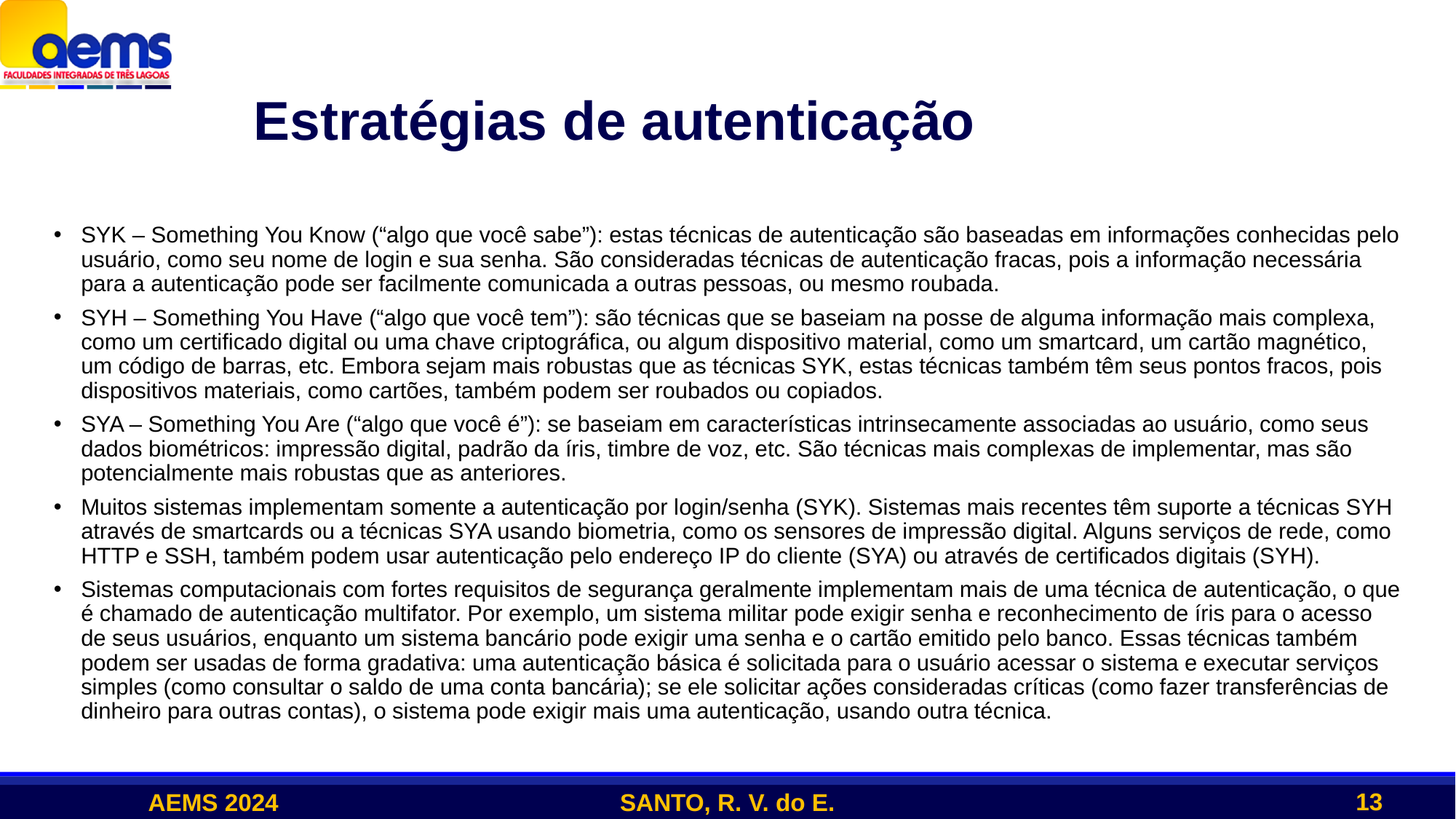

# Estratégias de autenticação
SYK – Something You Know (“algo que você sabe”): estas técnicas de autenticação são baseadas em informações conhecidas pelo usuário, como seu nome de login e sua senha. São consideradas técnicas de autenticação fracas, pois a informação necessária para a autenticação pode ser facilmente comunicada a outras pessoas, ou mesmo roubada.
SYH – Something You Have (“algo que você tem”): são técnicas que se baseiam na posse de alguma informação mais complexa, como um certificado digital ou uma chave criptográfica, ou algum dispositivo material, como um smartcard, um cartão magnético, um código de barras, etc. Embora sejam mais robustas que as técnicas SYK, estas técnicas também têm seus pontos fracos, pois dispositivos materiais, como cartões, também podem ser roubados ou copiados.
SYA – Something You Are (“algo que você é”): se baseiam em características intrinsecamente associadas ao usuário, como seus dados biométricos: impressão digital, padrão da íris, timbre de voz, etc. São técnicas mais complexas de implementar, mas são potencialmente mais robustas que as anteriores.
Muitos sistemas implementam somente a autenticação por login/senha (SYK). Sistemas mais recentes têm suporte a técnicas SYH através de smartcards ou a técnicas SYA usando biometria, como os sensores de impressão digital. Alguns serviços de rede, como HTTP e SSH, também podem usar autenticação pelo endereço IP do cliente (SYA) ou através de certificados digitais (SYH).
Sistemas computacionais com fortes requisitos de segurança geralmente implementam mais de uma técnica de autenticação, o que é chamado de autenticação multifator. Por exemplo, um sistema militar pode exigir senha e reconhecimento de íris para o acesso de seus usuários, enquanto um sistema bancário pode exigir uma senha e o cartão emitido pelo banco. Essas técnicas também podem ser usadas de forma gradativa: uma autenticação básica é solicitada para o usuário acessar o sistema e executar serviços simples (como consultar o saldo de uma conta bancária); se ele solicitar ações consideradas críticas (como fazer transferências de dinheiro para outras contas), o sistema pode exigir mais uma autenticação, usando outra técnica.

13